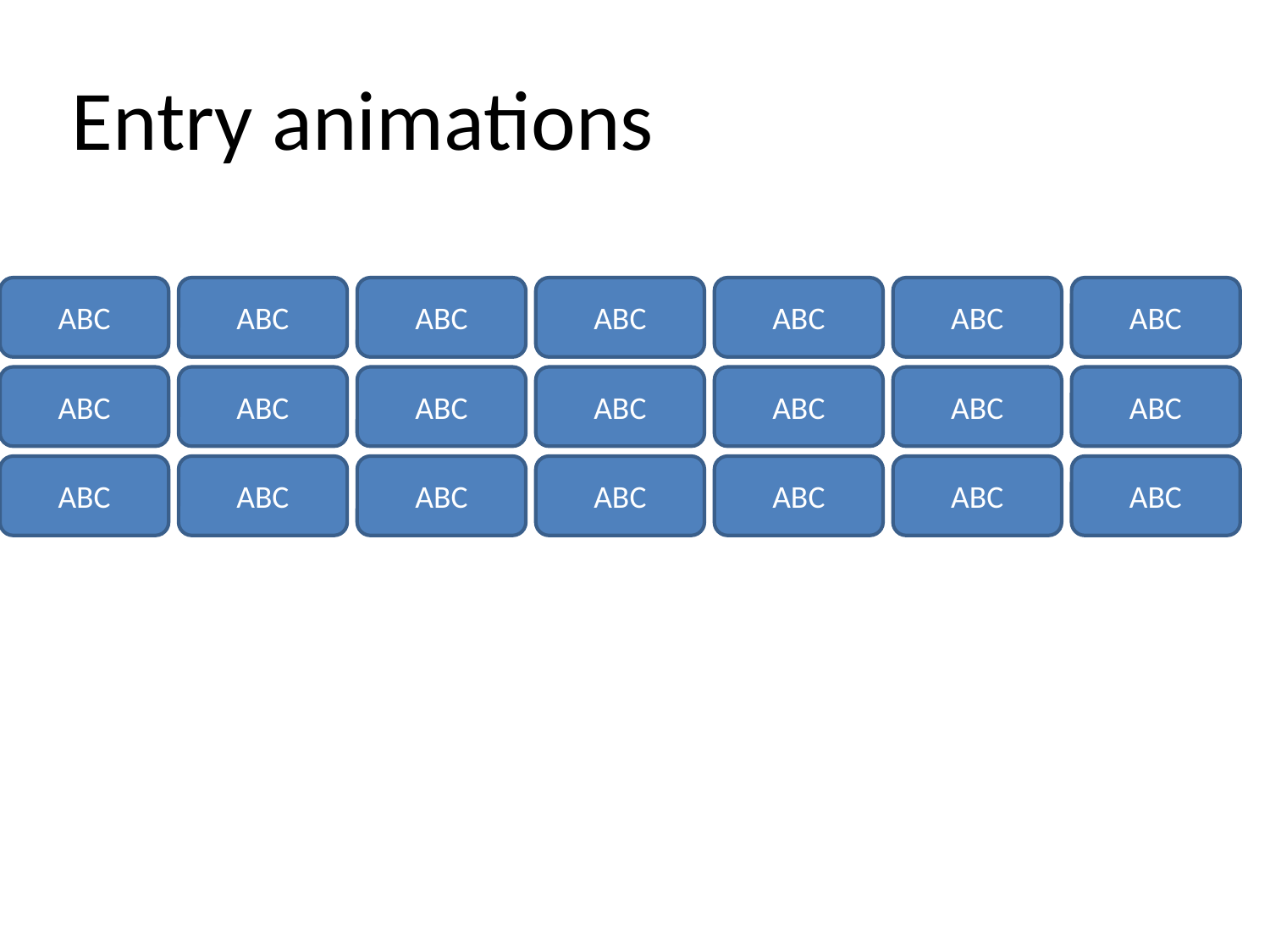

Entry animations
ABC
ABC
ABC
ABC
ABC
ABC
ABC
ABC
ABC
ABC
ABC
ABC
ABC
ABC
ABC
ABC
ABC
ABC
ABC
ABC
ABC